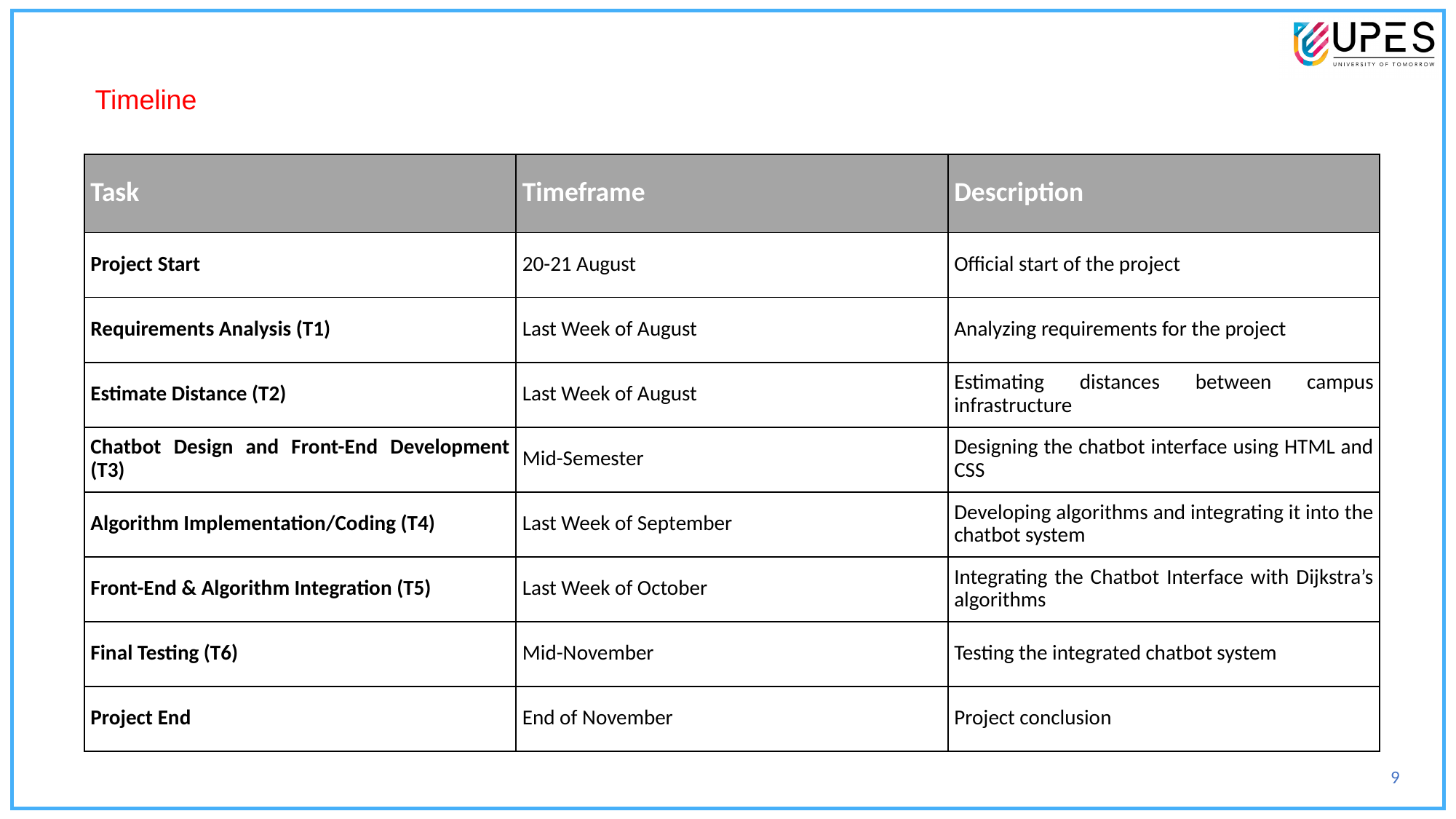

Timeline

| Task | Timeframe | Description |
| --- | --- | --- |
| Project Start | 20-21 August | Official start of the project |
| Requirements Analysis (T1) | Last Week of August | Analyzing requirements for the project |
| Estimate Distance (T2) | Last Week of August | Estimating distances between campus infrastructure |
| Chatbot Design and Front-End Development (T3) | Mid-Semester | Designing the chatbot interface using HTML and CSS |
| Algorithm Implementation/Coding (T4) | Last Week of September | Developing algorithms and integrating it into the chatbot system |
| Front-End & Algorithm Integration (T5) | Last Week of October | Integrating the Chatbot Interface with Dijkstra’s algorithms |
| Final Testing (T6) | Mid-November | Testing the integrated chatbot system |
| Project End | End of November | Project conclusion |
9